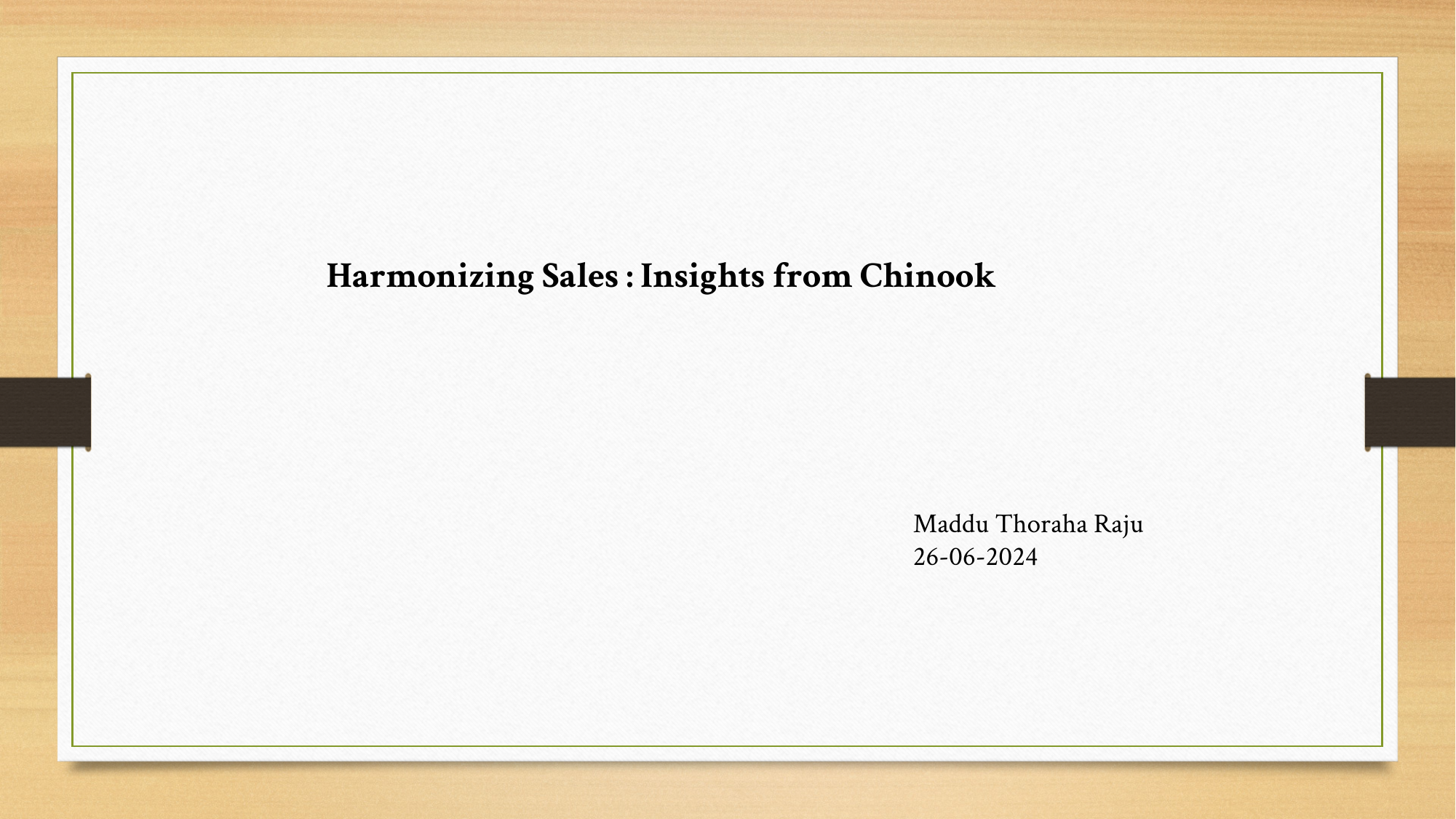

Harmonizing Sales : Insights from Chinook
Maddu Thoraha Raju
26-06-2024